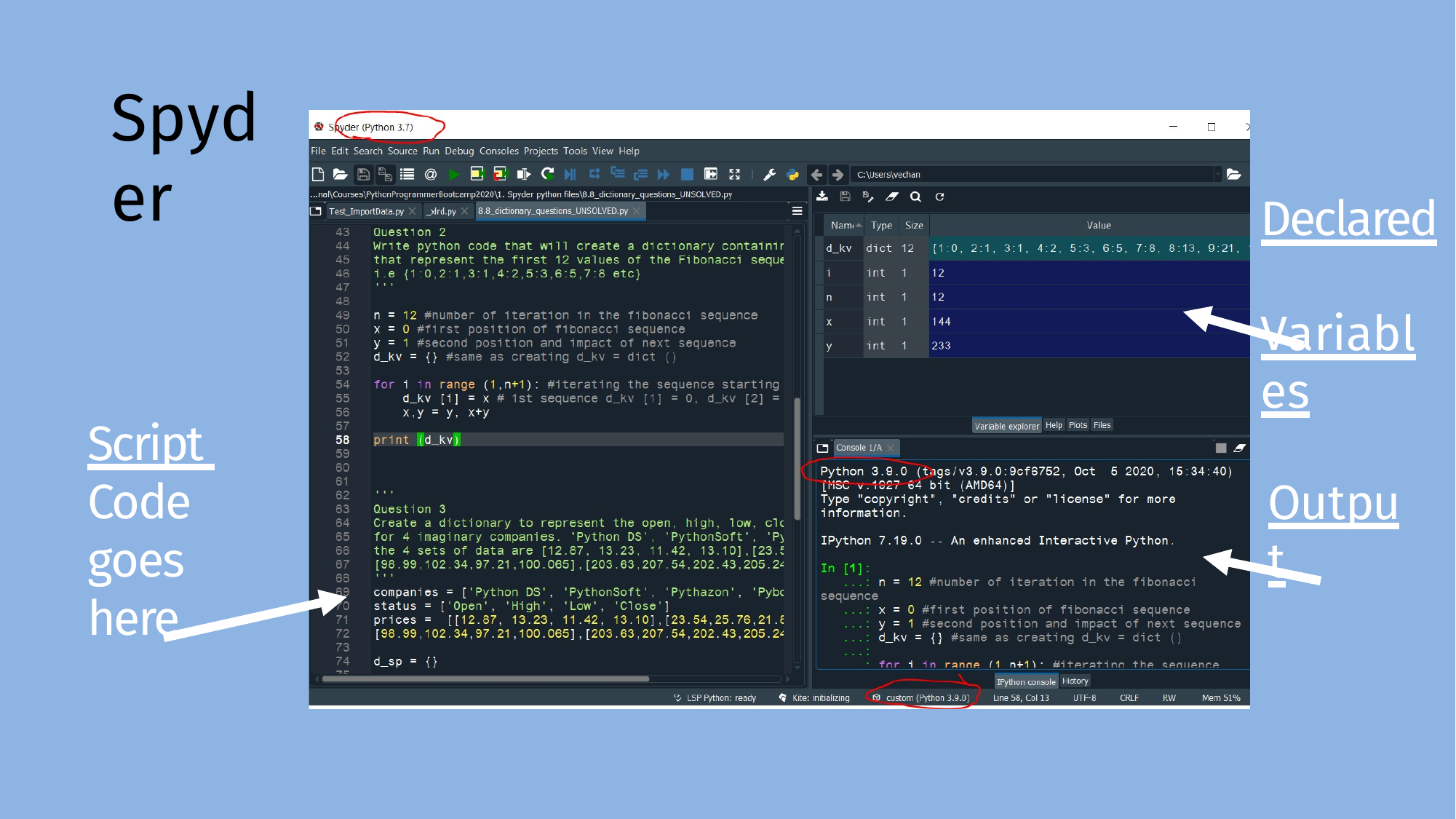

# Spyder

Declared  Variables

Script  Code  goes here
Output